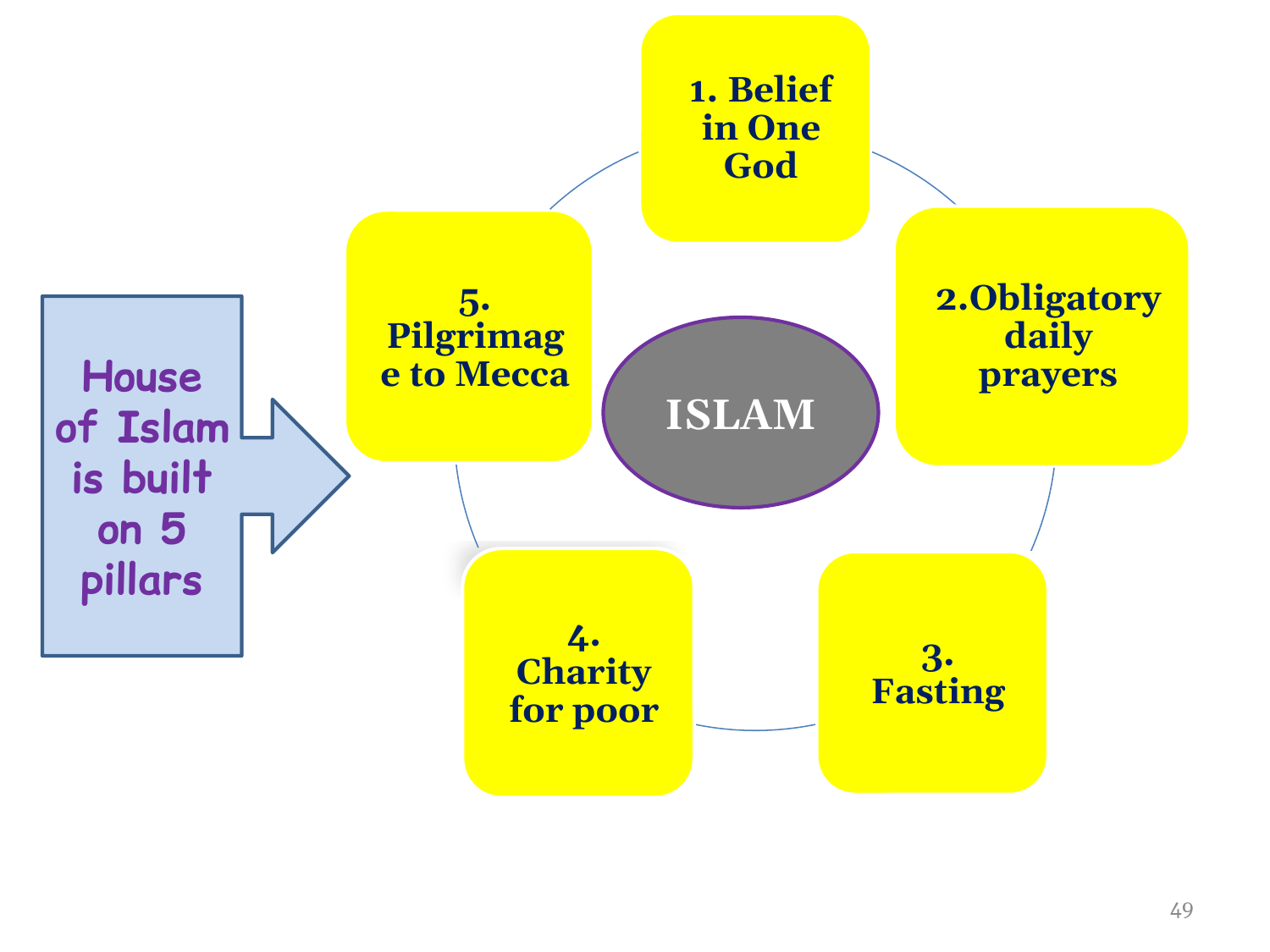

1. Belief in One God
2.Obligatory daily prayers
3. Fasting
4. Charity for poor
5. Pilgrimage to Mecca
House of Islam is built on 5 pillars
ISLAM
49